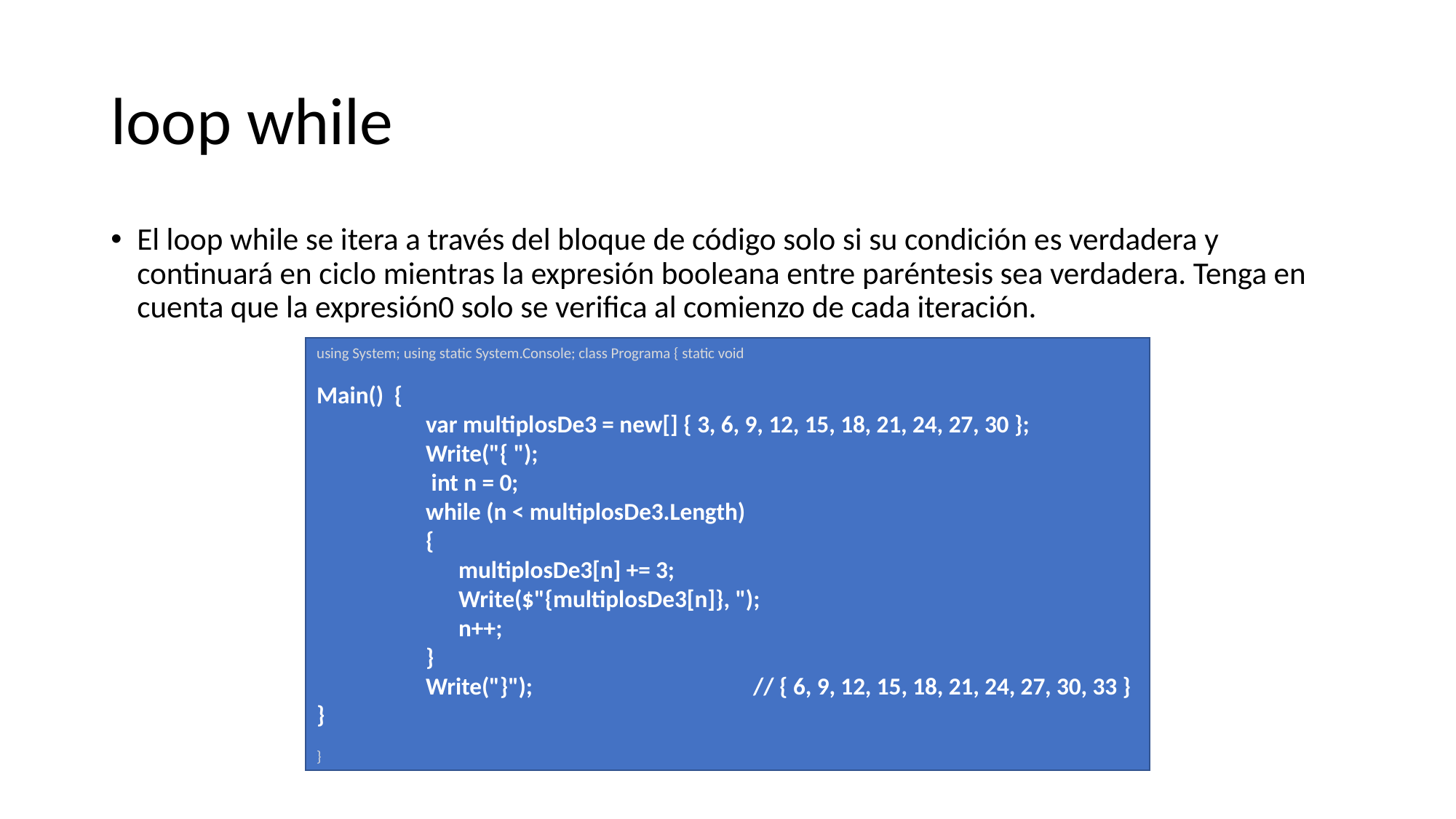

# loop while
El loop while se itera a través del bloque de código solo si su condición es verdadera y continuará en ciclo mientras la expresión booleana entre paréntesis sea verdadera. Tenga en cuenta que la expresión0 solo se verifica al comienzo de cada iteración.
using System; using static System.Console; class Programa { static void

Main()  {
	var multiplosDe3 = new[] { 3, 6, 9, 12, 15, 18, 21, 24, 27, 30 };
	Write("{ ");
	 int n = 0;
	while (n < multiplosDe3.Length)
	{
	      multiplosDe3[n] += 3;
	      Write($"{multiplosDe3[n]}, ");
	      n++;
	}
	Write("}"); 		// { 6, 9, 12, 15, 18, 21, 24, 27, 30, 33 }
}

}